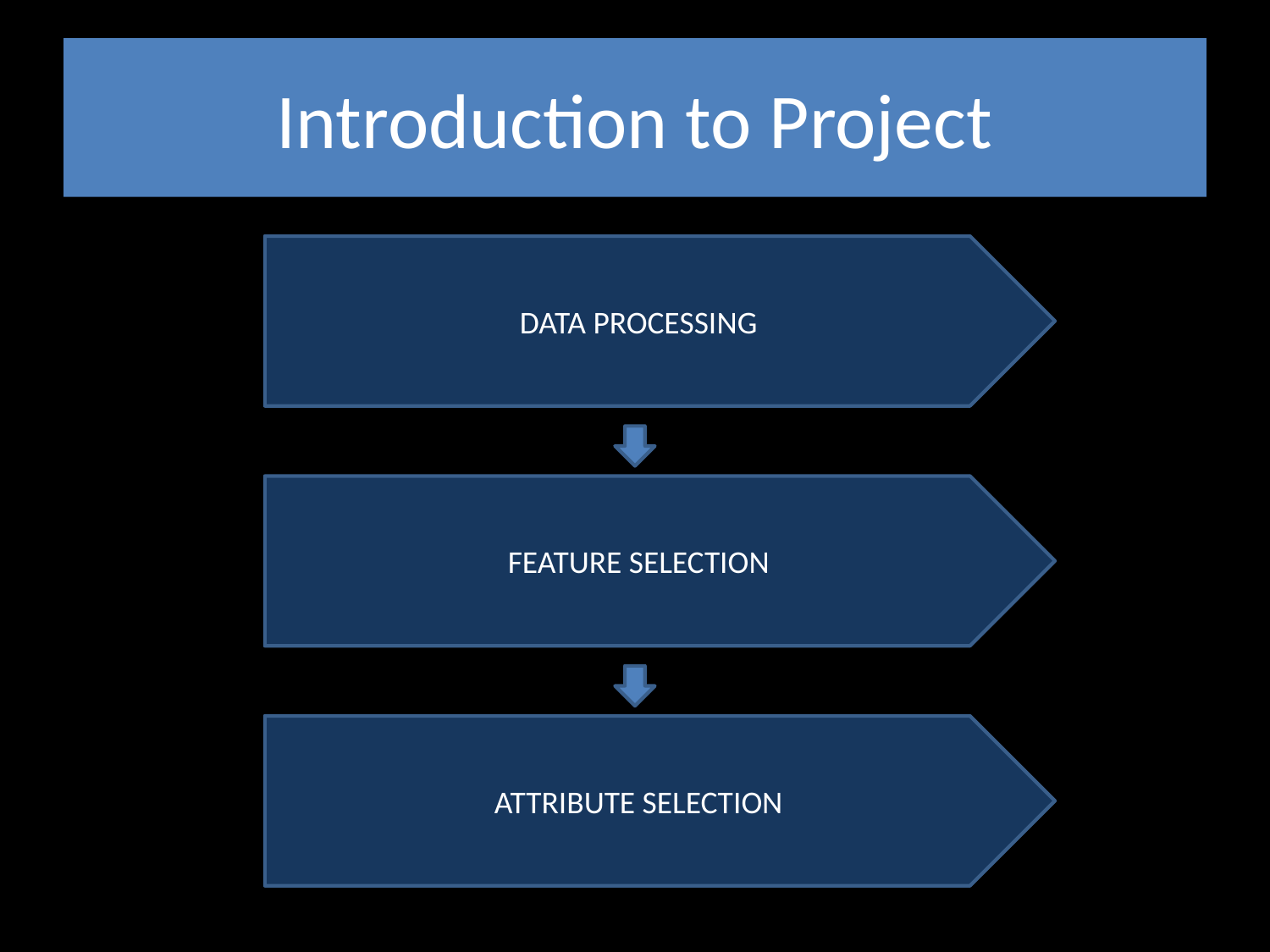

# Introduction to Project
DATA PROCESSING

FEATURE SELECTION

ATTRIBUTE SELECTION